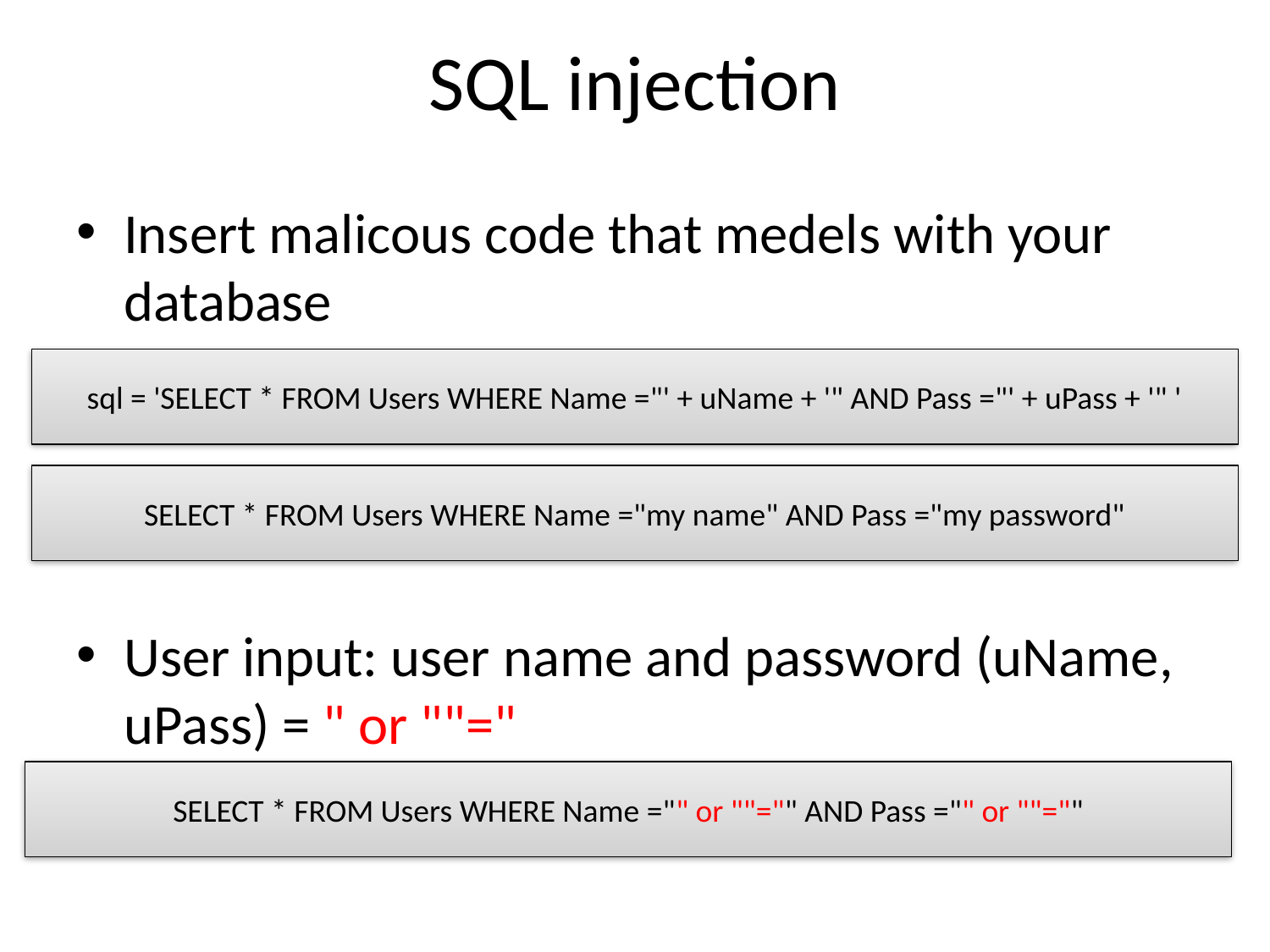

# SQL injection
Insert malicous code that medels with your database
sql = 'SELECT * FROM Users WHERE Name ="' + uName + '" AND Pass ="' + uPass + '" '
SELECT * FROM Users WHERE Name ="my name" AND Pass ="my password"
User input: user name and password (uName, uPass) = " or ""="

SELECT * FROM Users WHERE Name ="" or ""="" AND Pass ="" or ""=""